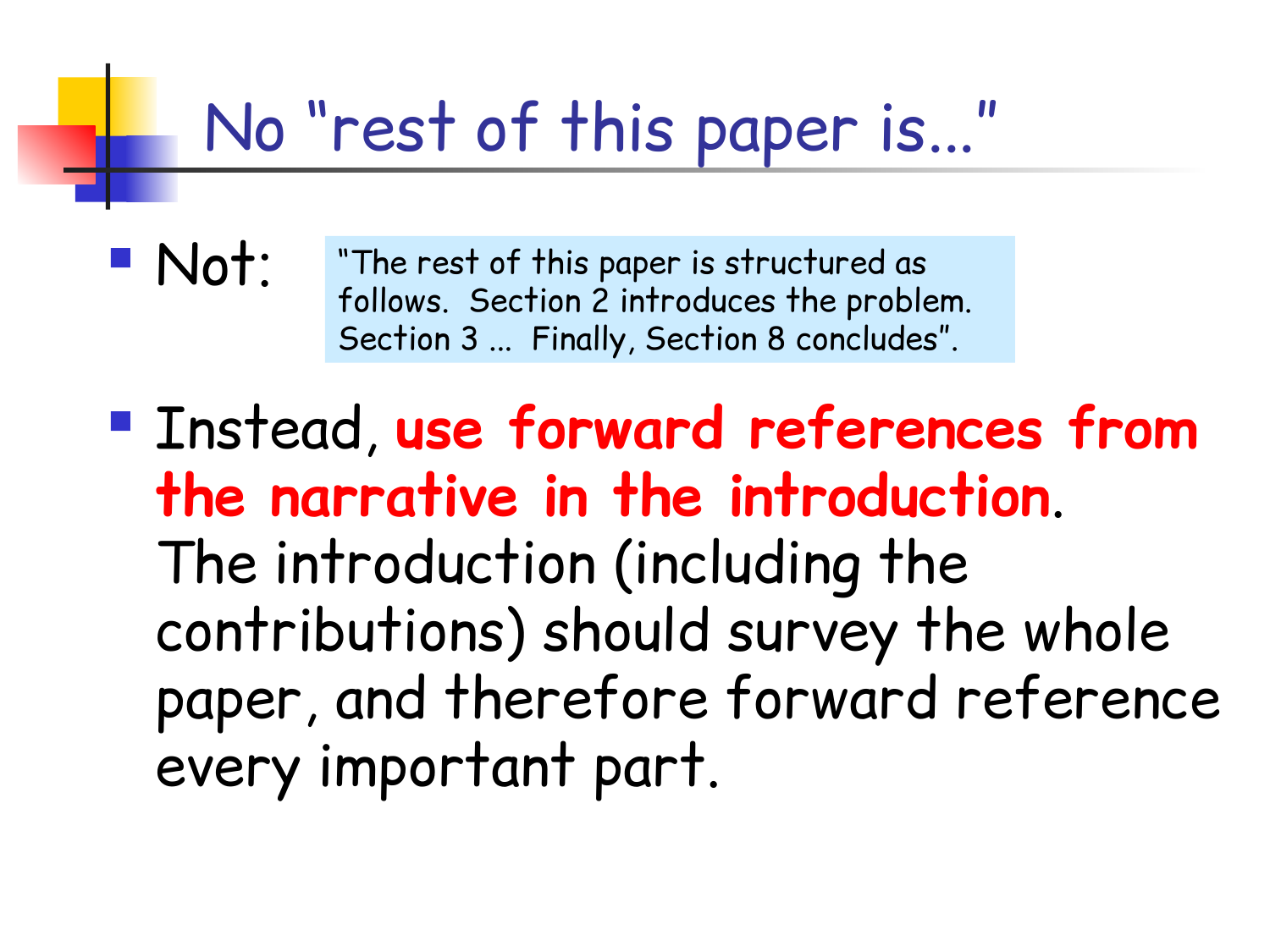

# No “rest of this paper is...”
Not:

Instead, use forward references from the narrative in the introduction.
The introduction (including the contributions) should survey the whole paper, and therefore forward reference every important part.
“The rest of this paper is structured as follows.  Section 2 introduces the problem.  Section 3 ...  Finally, Section 8 concludes”.